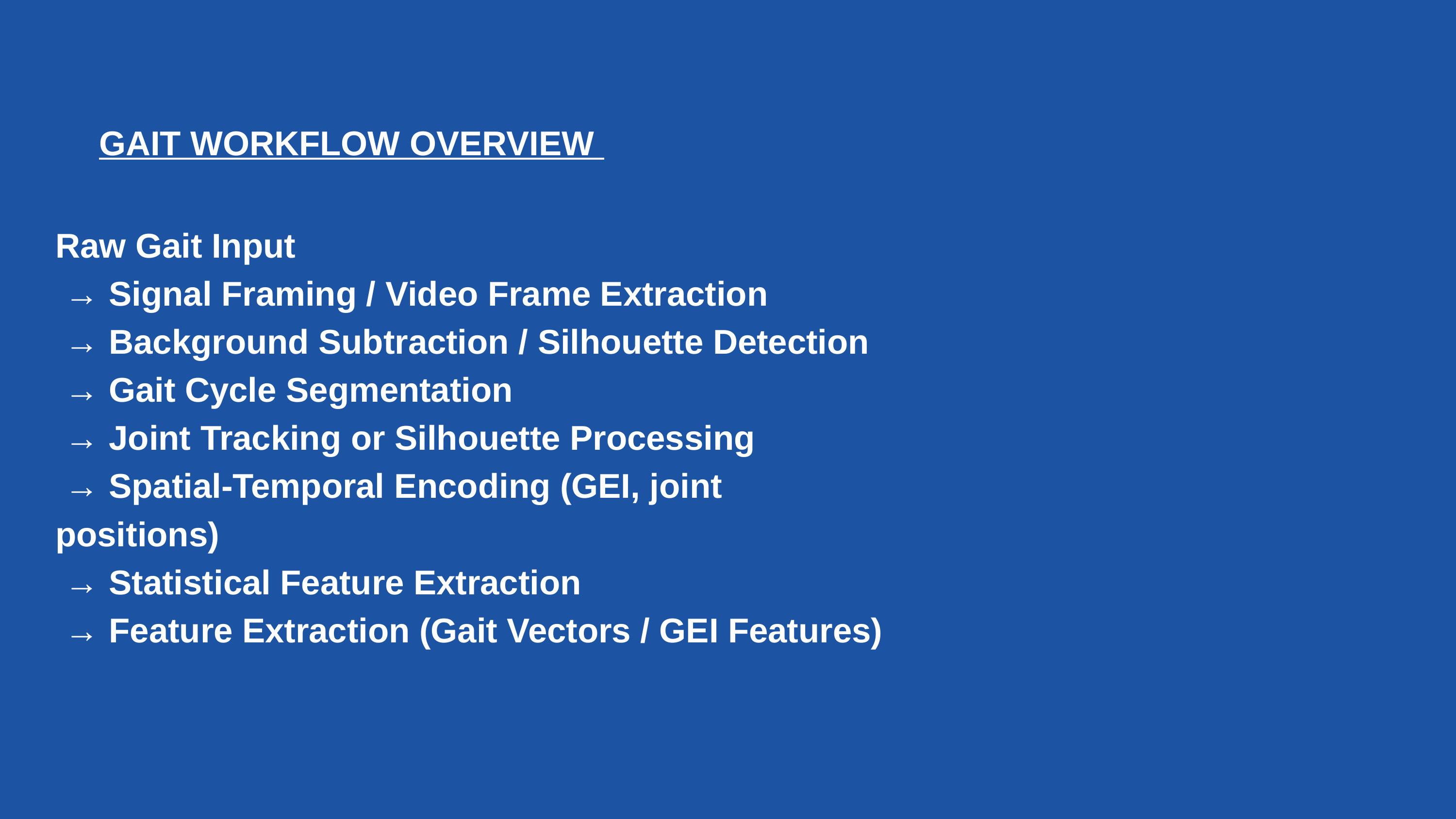

GAIT WORKFLOW OVERVIEW
Raw Gait Input
 → Signal Framing / Video Frame Extraction
 → Background Subtraction / Silhouette Detection
 → Gait Cycle Segmentation
 → Joint Tracking or Silhouette Processing
 → Spatial-Temporal Encoding (GEI, joint positions)
 → Statistical Feature Extraction
 → Feature Extraction (Gait Vectors / GEI Features)